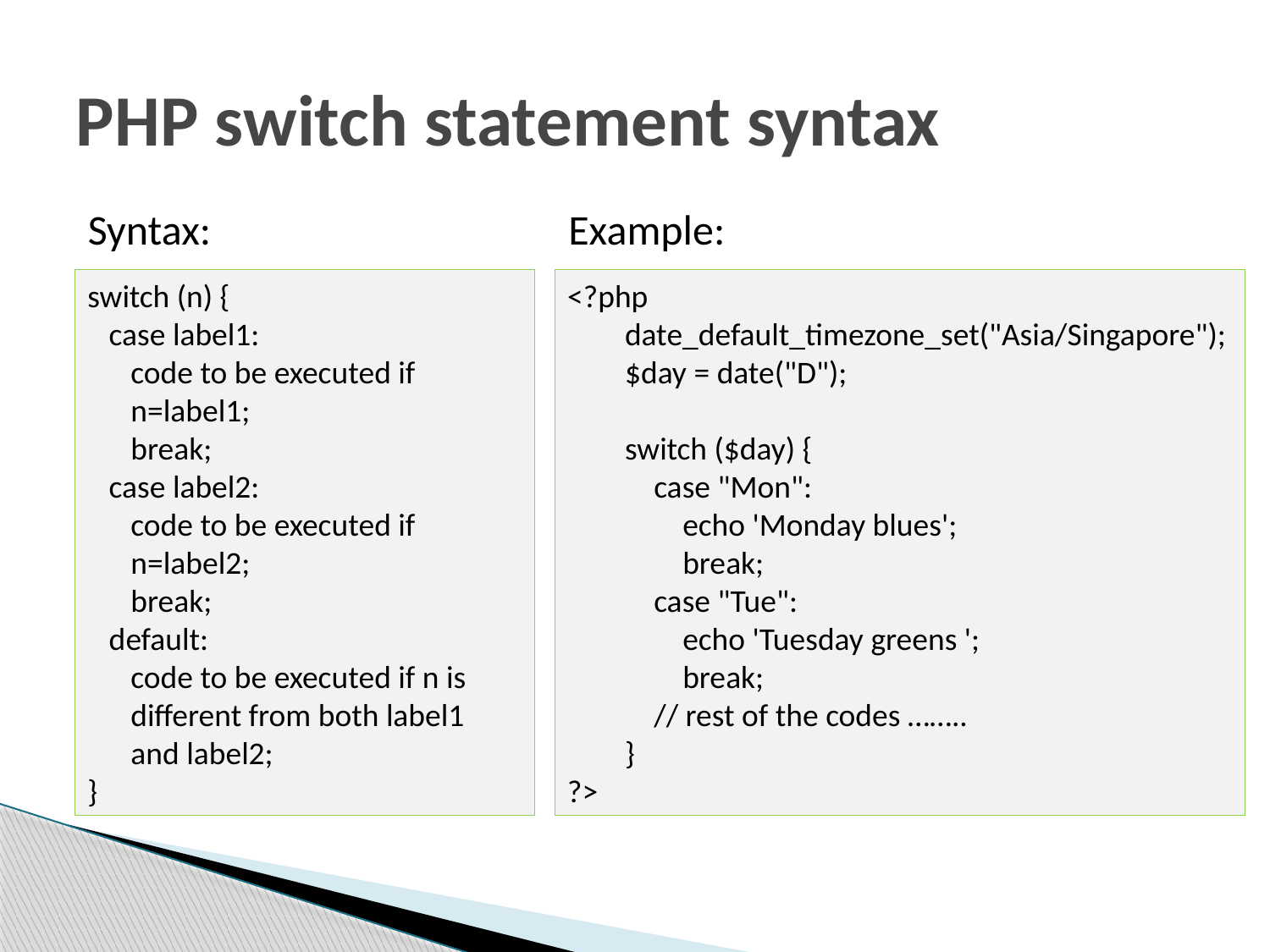

# PHP switch statement syntax
Syntax:
Example:
switch (n) {
   case label1:
      code to be executed if
      n=label1;
      break;
   case label2:
      code to be executed if
      n=label2;
      break;
   default:
      code to be executed if n is
      different from both label1
      and label2;
}
<?php
        date_default_timezone_set("Asia/Singapore");
        $day = date("D");

        switch ($day) {
            case "Mon":
                echo 'Monday blues';
                break;
            case "Tue":
                echo 'Tuesday greens ';
                break;
            // rest of the codes ……..
        }
?>